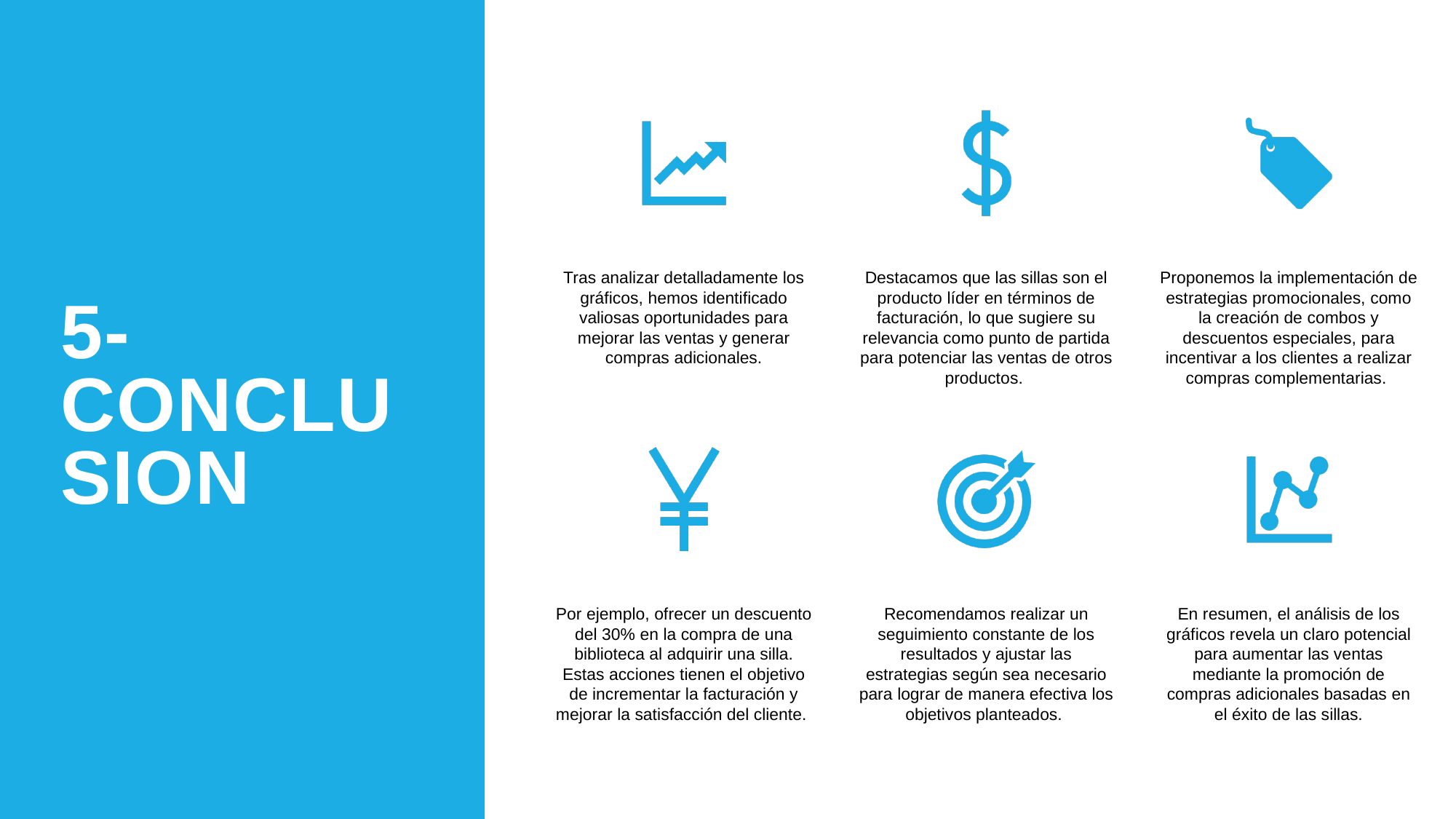

Tras analizar detalladamente los gráficos, hemos identificado valiosas oportunidades para mejorar las ventas y generar compras adicionales.
Destacamos que las sillas son el producto líder en términos de facturación, lo que sugiere su relevancia como punto de partida para potenciar las ventas de otros productos.
Proponemos la implementación de estrategias promocionales, como la creación de combos y descuentos especiales, para incentivar a los clientes a realizar compras complementarias.
Por ejemplo, ofrecer un descuento del 30% en la compra de una biblioteca al adquirir una silla. Estas acciones tienen el objetivo de incrementar la facturación y mejorar la satisfacción del cliente.
Recomendamos realizar un seguimiento constante de los resultados y ajustar las estrategias según sea necesario para lograr de manera efectiva los objetivos planteados.
En resumen, el análisis de los gráficos revela un claro potencial para aumentar las ventas mediante la promoción de compras adicionales basadas en el éxito de las sillas.
5- CONCLUSION